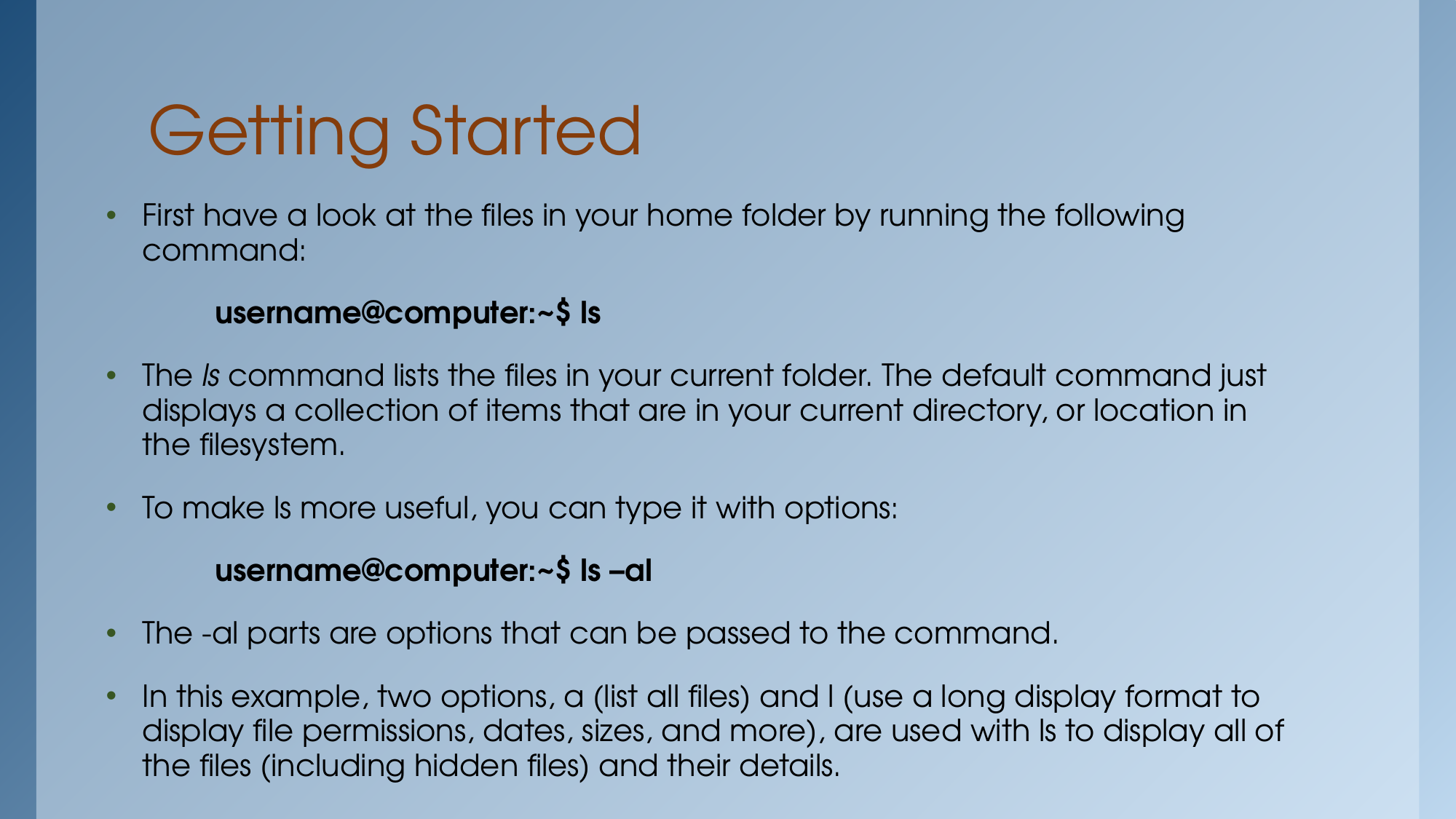

# Getting Started
First have a look at the files in your home folder by running the following command:
	username@computer:~$ ls
The ls command lists the files in your current folder. The default command just displays a collection of items that are in your current directory, or location in the filesystem.
To make ls more useful, you can type it with options:
	username@computer:~$ ls –al
The -al parts are options that can be passed to the command.
In this example, two options, a (list all files) and l (use a long display format to display file permissions, dates, sizes, and more), are used with ls to display all of the files (including hidden files) and their details.